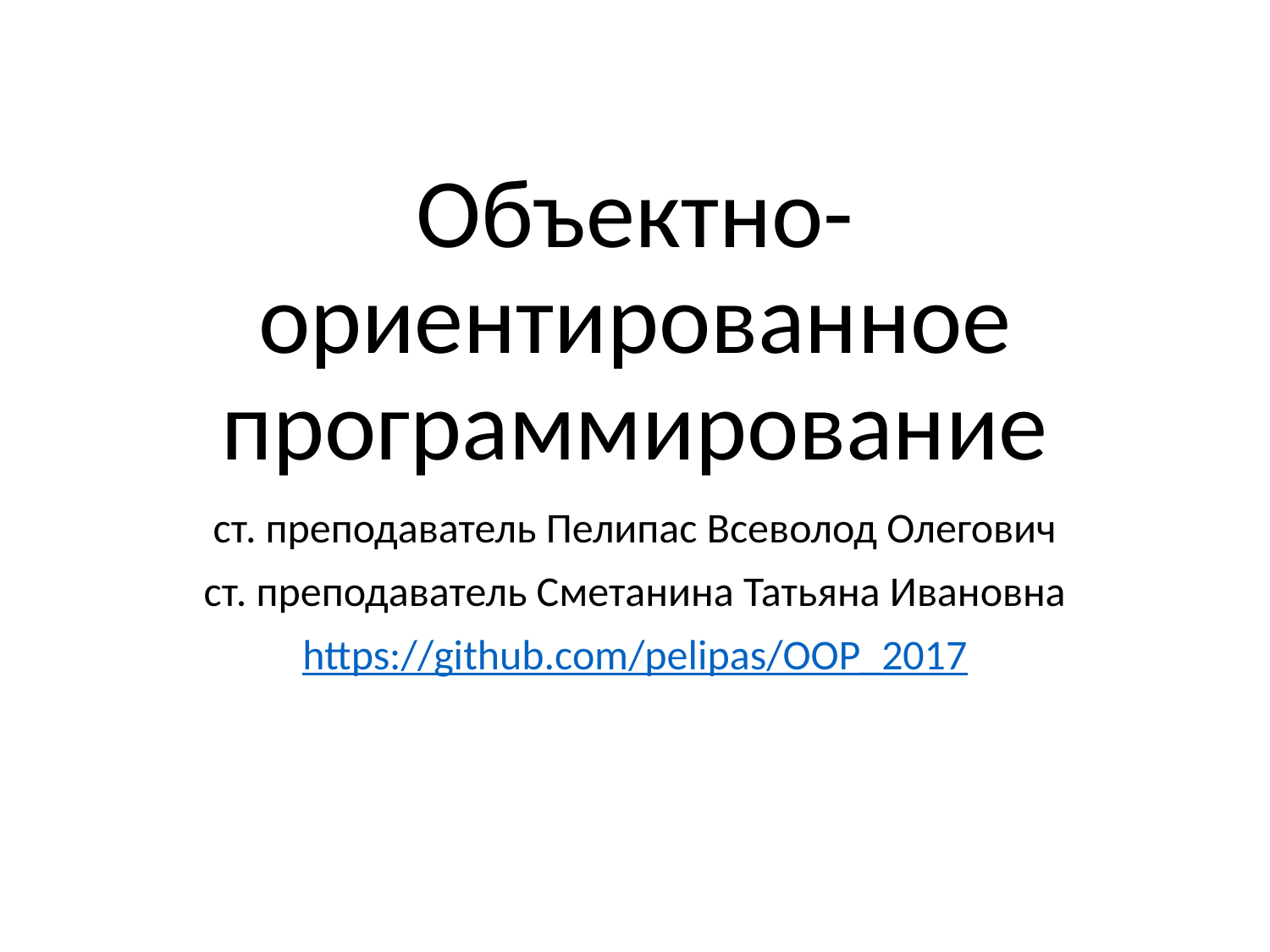

# Объектно-ориентированное программирование
ст. преподаватель Пелипас Всеволод Олегович
ст. преподаватель Сметанина Татьяна Ивановна
https://github.com/pelipas/OOP_2017